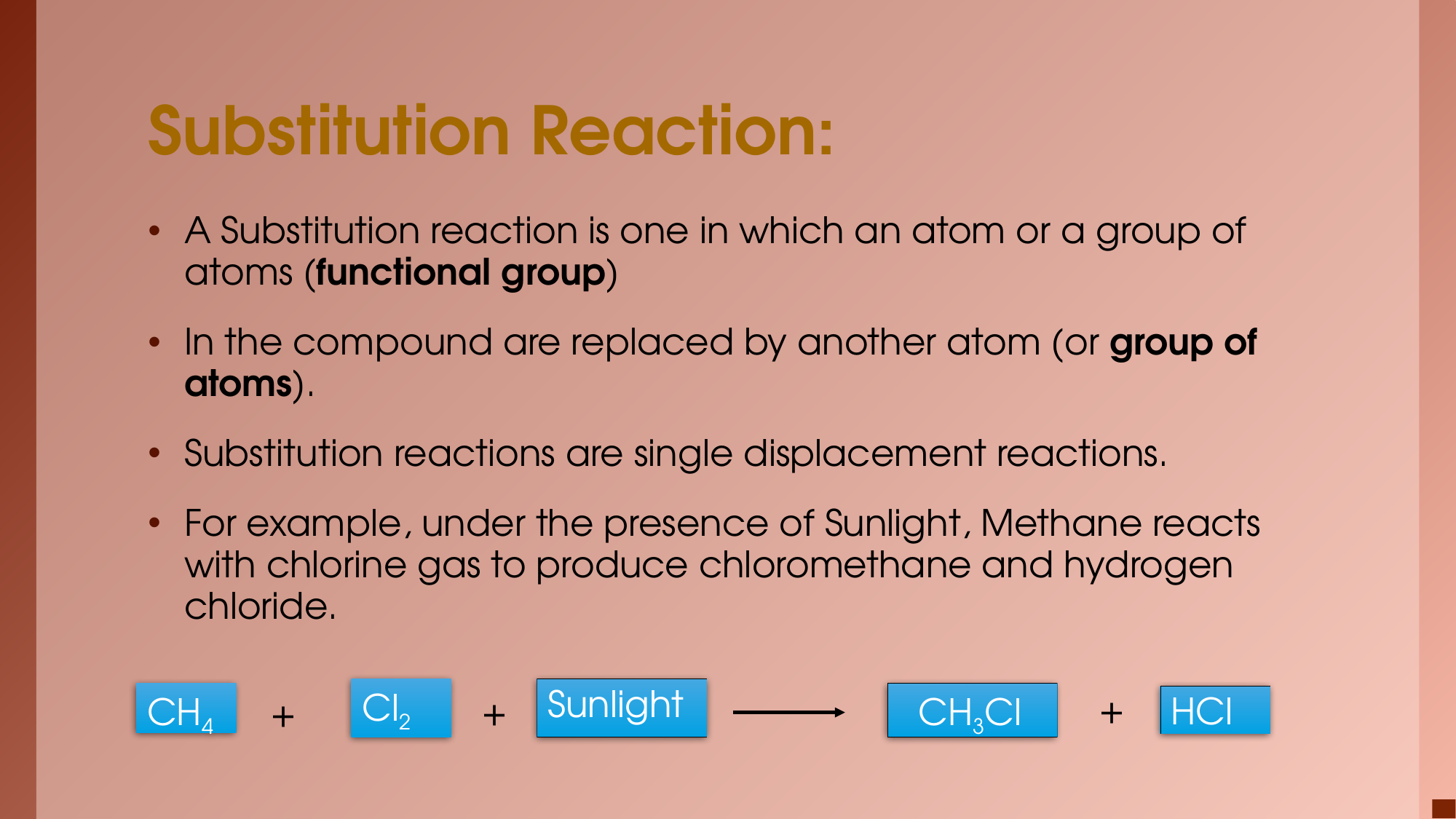

# Substitution Reaction:
A Substitution reaction is one in which an atom or a group of atoms (functional group)
In the compound are replaced by another atom (or group of atoms).
Substitution reactions are single displacement reactions.
For example, under the presence of Sunlight, Methane reacts with chlorine gas to produce chloromethane and hydrogen chloride.

Cl2
Sunlight
CH4
  CH3Cl
+
+
HCl
+